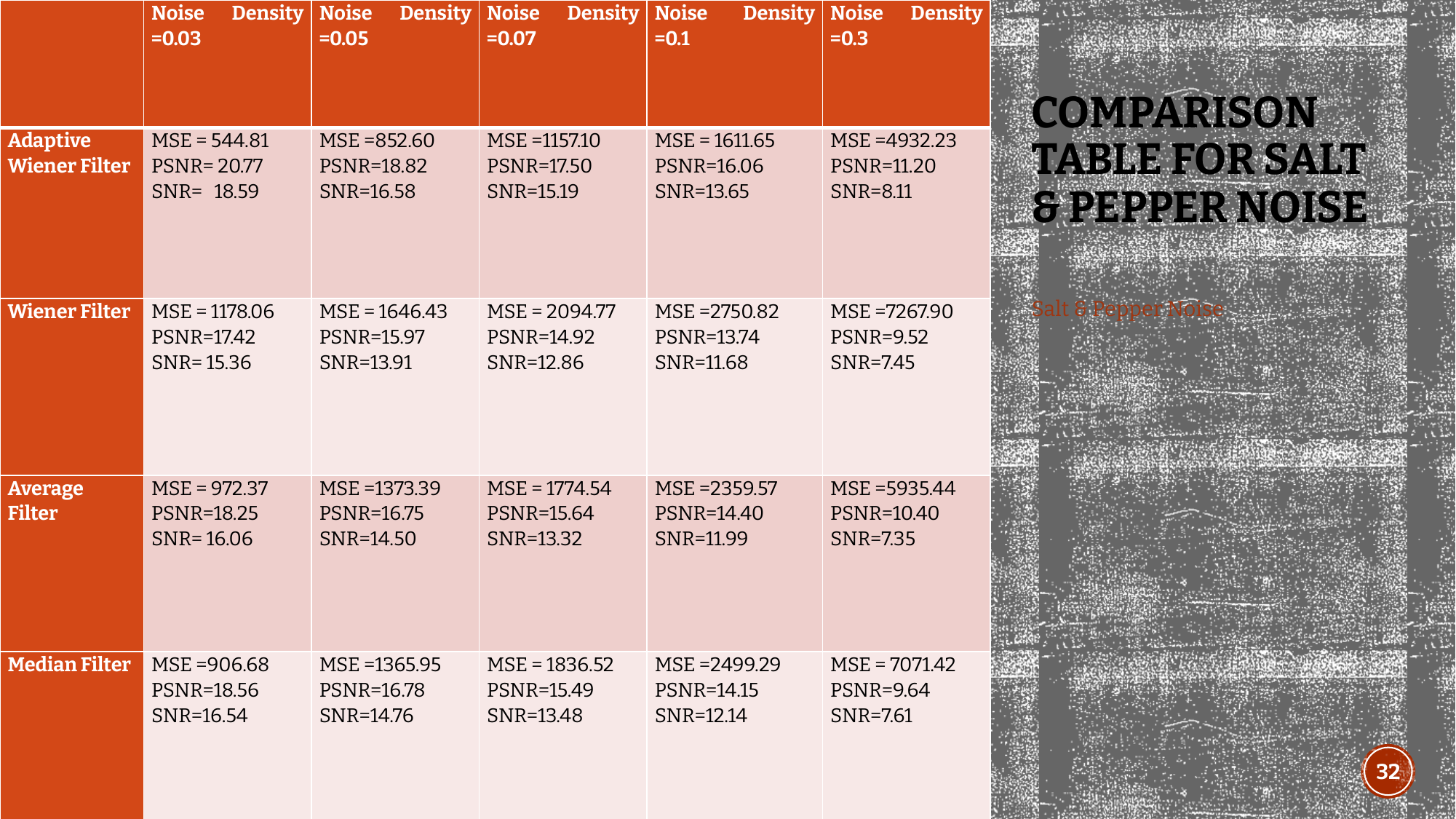

|  | Noise Density =0.03 | Noise Density =0.05 | Noise Density =0.07 | Noise Density =0.1 | Noise Density =0.3 |
| --- | --- | --- | --- | --- | --- |
| Adaptive Wiener Filter | MSE = 544.81 PSNR= 20.77 SNR= 18.59 | MSE =852.60 PSNR=18.82 SNR=16.58 | MSE =1157.10 PSNR=17.50 SNR=15.19 | MSE = 1611.65 PSNR=16.06 SNR=13.65 | MSE =4932.23 PSNR=11.20 SNR=8.11 |
| Wiener Filter | MSE = 1178.06 PSNR=17.42 SNR= 15.36 | MSE = 1646.43 PSNR=15.97 SNR=13.91 | MSE = 2094.77 PSNR=14.92 SNR=12.86 | MSE =2750.82 PSNR=13.74 SNR=11.68 | MSE =7267.90 PSNR=9.52 SNR=7.45 |
| Average Filter | MSE = 972.37 PSNR=18.25 SNR= 16.06 | MSE =1373.39 PSNR=16.75 SNR=14.50 | MSE = 1774.54 PSNR=15.64 SNR=13.32 | MSE =2359.57 PSNR=14.40 SNR=11.99 | MSE =5935.44 PSNR=10.40 SNR=7.35 |
| Median Filter | MSE =906.68 PSNR=18.56 SNR=16.54 | MSE =1365.95 PSNR=16.78 SNR=14.76 | MSE = 1836.52 PSNR=15.49 SNR=13.48 | MSE =2499.29 PSNR=14.15 SNR=12.14 | MSE = 7071.42 PSNR=9.64 SNR=7.61 |
# Comparison Table for Salt & Pepper Noise
Salt & Pepper Noise
32